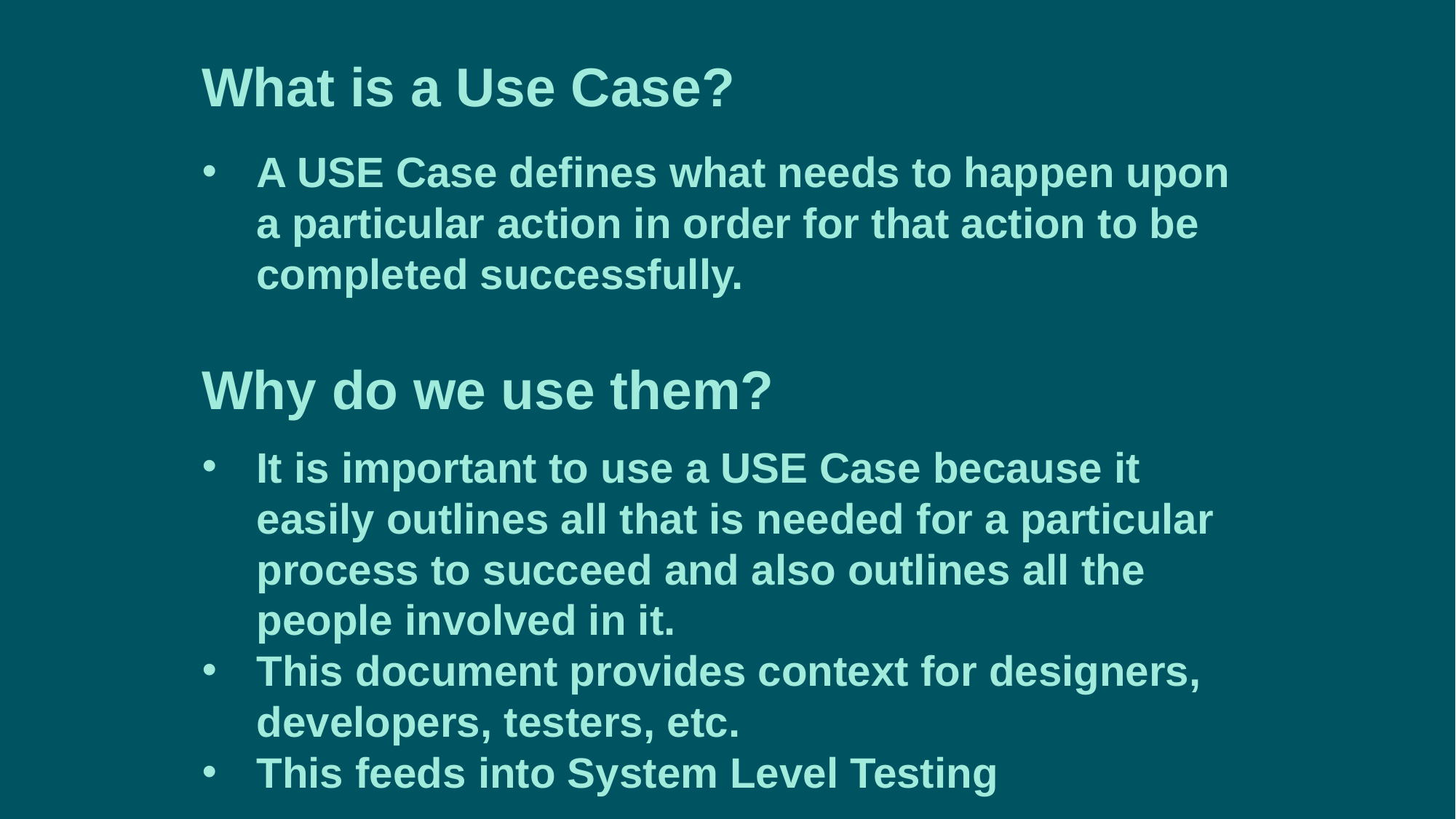

What is a Use Case?
A USE Case defines what needs to happen upon a particular action in order for that action to be completed successfully.
Why do we use them?
It is important to use a USE Case because it easily outlines all that is needed for a particular process to succeed and also outlines all the people involved in it.
This document provides context for designers, developers, testers, etc.
This feeds into System Level Testing